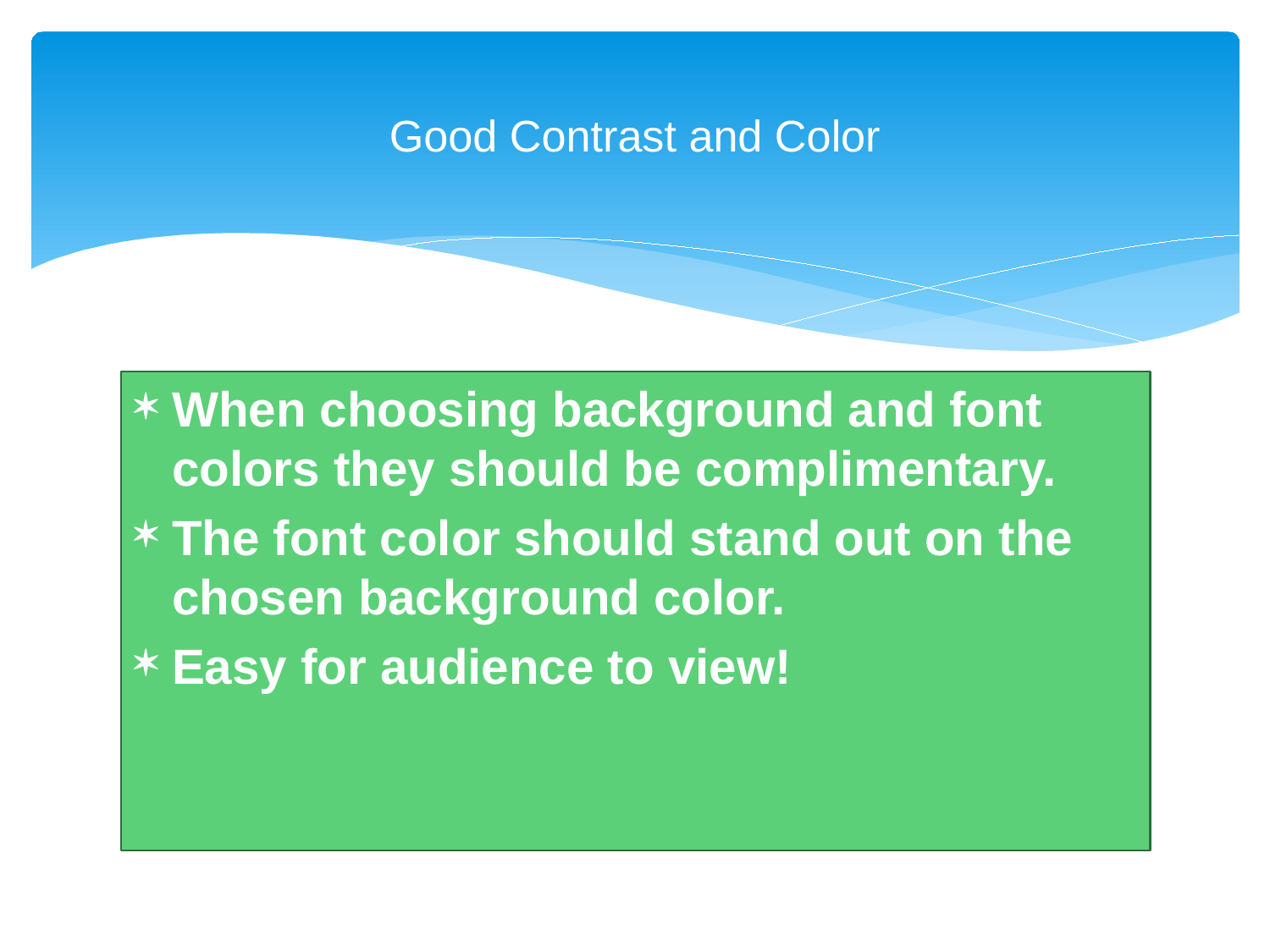

# Good Contrast and Color
When choosing background and font colors they should be complimentary.
The font color should stand out on the chosen background color.
Easy for audience to view!